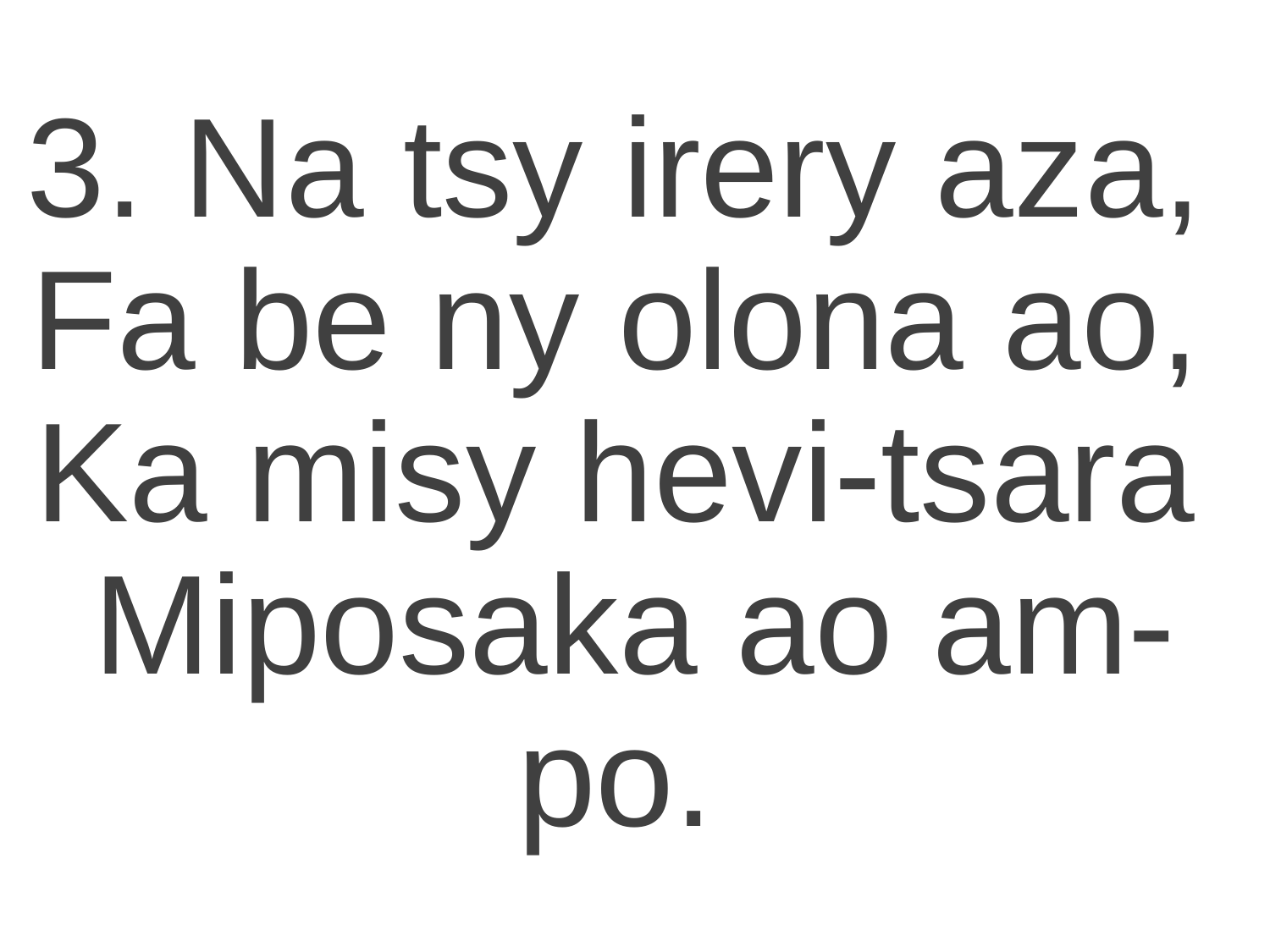

3. Na tsy irery aza,
Fa be ny olona ao,
Ka misy hevi-tsara
Miposaka ao am-po.